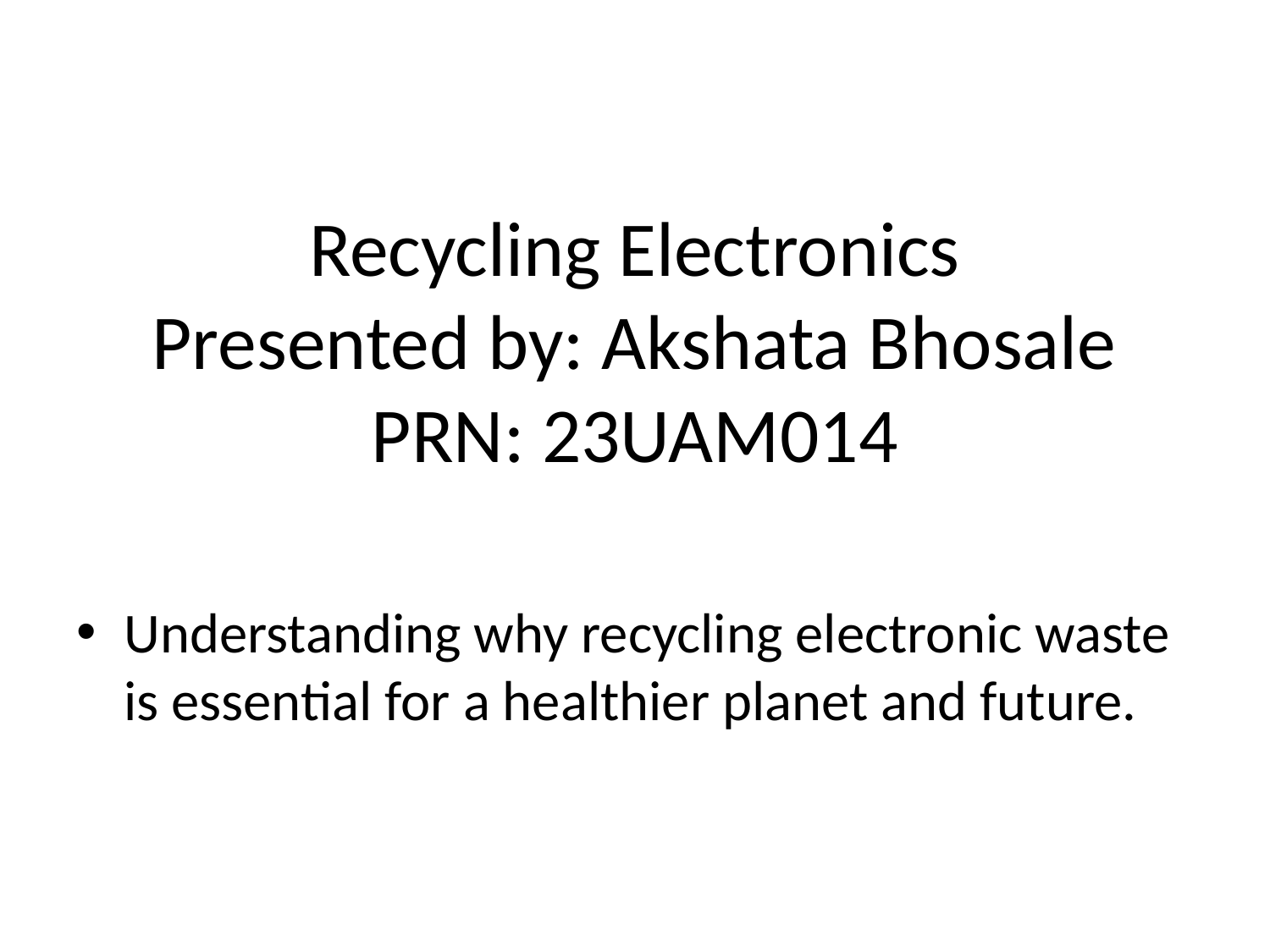

# Recycling Electronics
Presented by: Akshata Bhosale
PRN: 23UAM014
Understanding why recycling electronic waste is essential for a healthier planet and future.